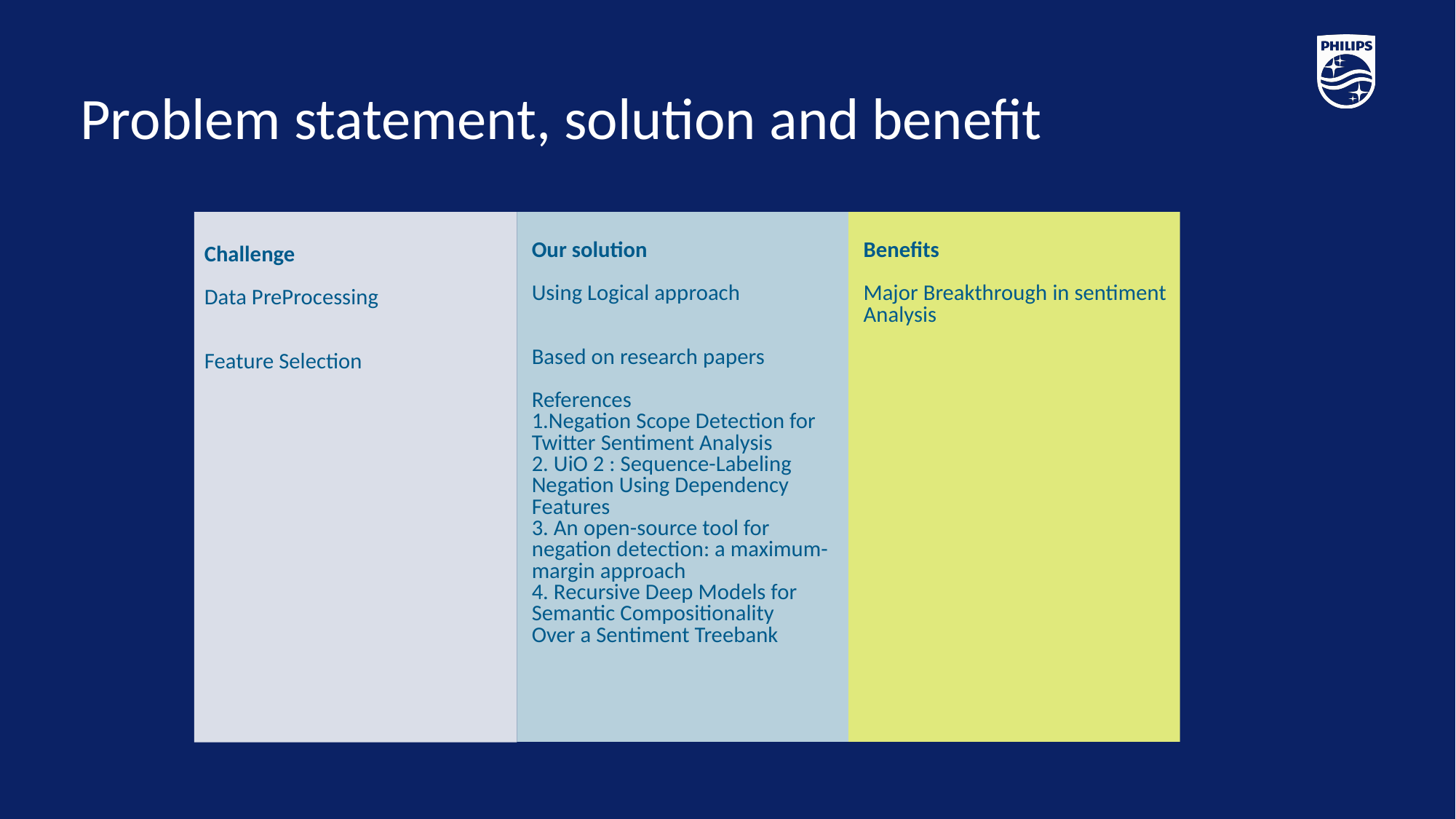

Problem statement, solution and benefit

  Challenge

  Data PreProcessing

  Feature Selection
Our solution

Using Logical approach

Based on research papers

References
1.Negation Scope Detection for Twitter Sentiment Analysis
2. UiO 2 : Sequence-Labeling Negation Using Dependency Features
3. An open-source tool for negation detection: a maximum-margin approach
4. Recursive Deep Models for Semantic Compositionality
Over a Sentiment Treebank

Benefits

Major Breakthrough in sentiment Analysis